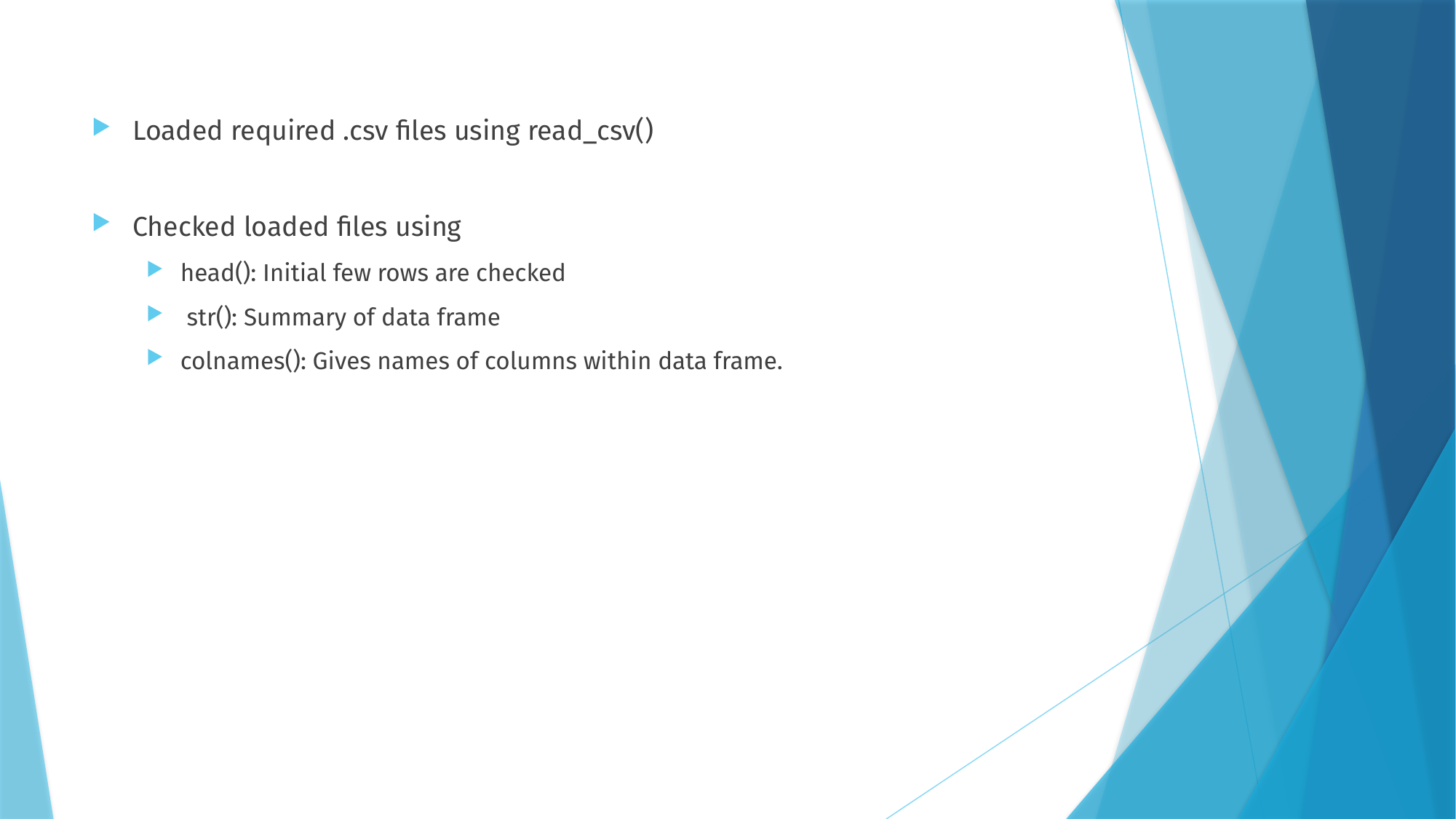

Loaded required .csv files using read_csv()

Checked loaded files using
head(): Initial few rows are checked
 str(): Summary of data frame
colnames(): Gives names of columns within data frame.